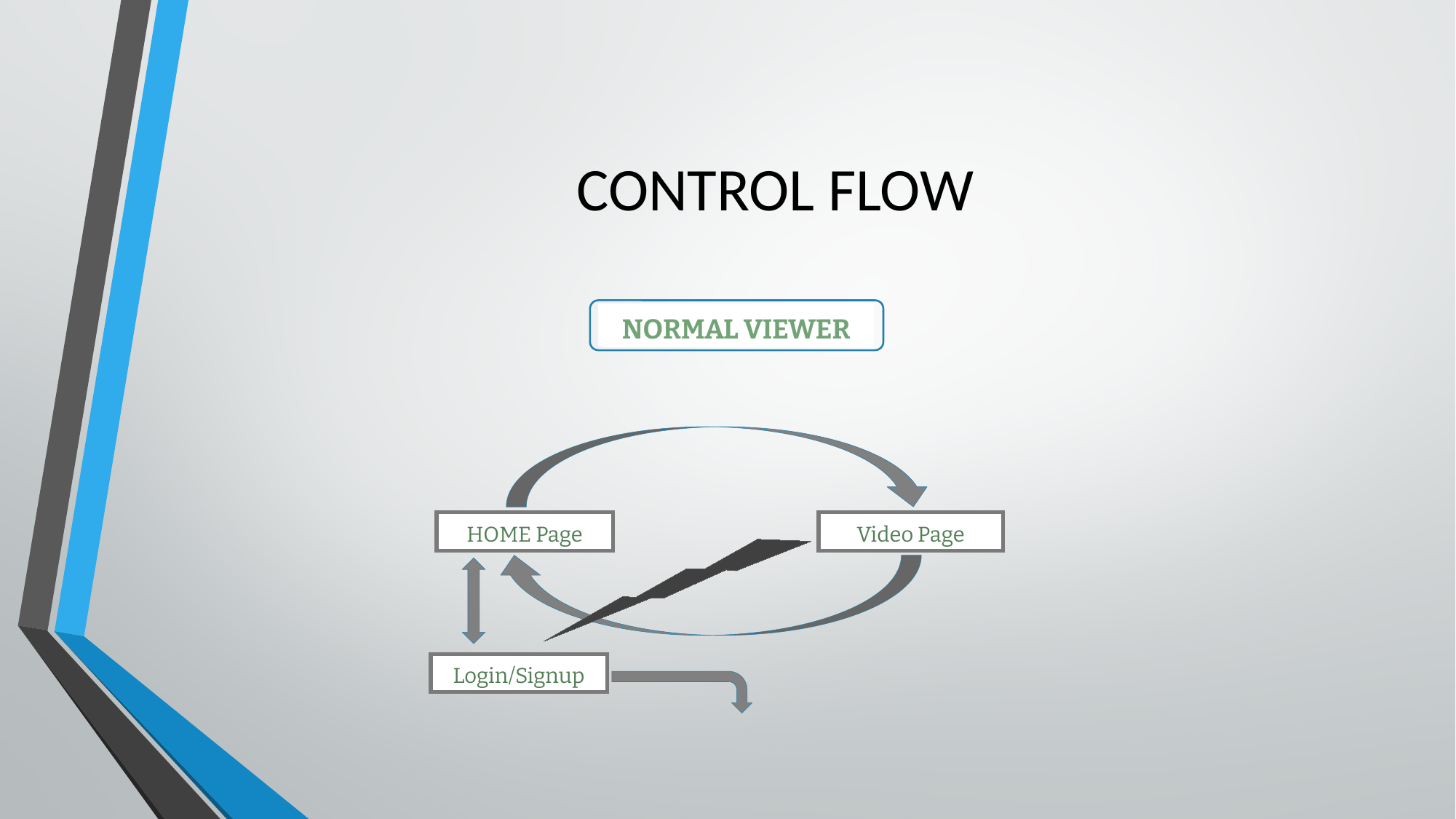

# CONTROL FLOW

Normal VieweR

HOME Page
Video Page

Login/Signup